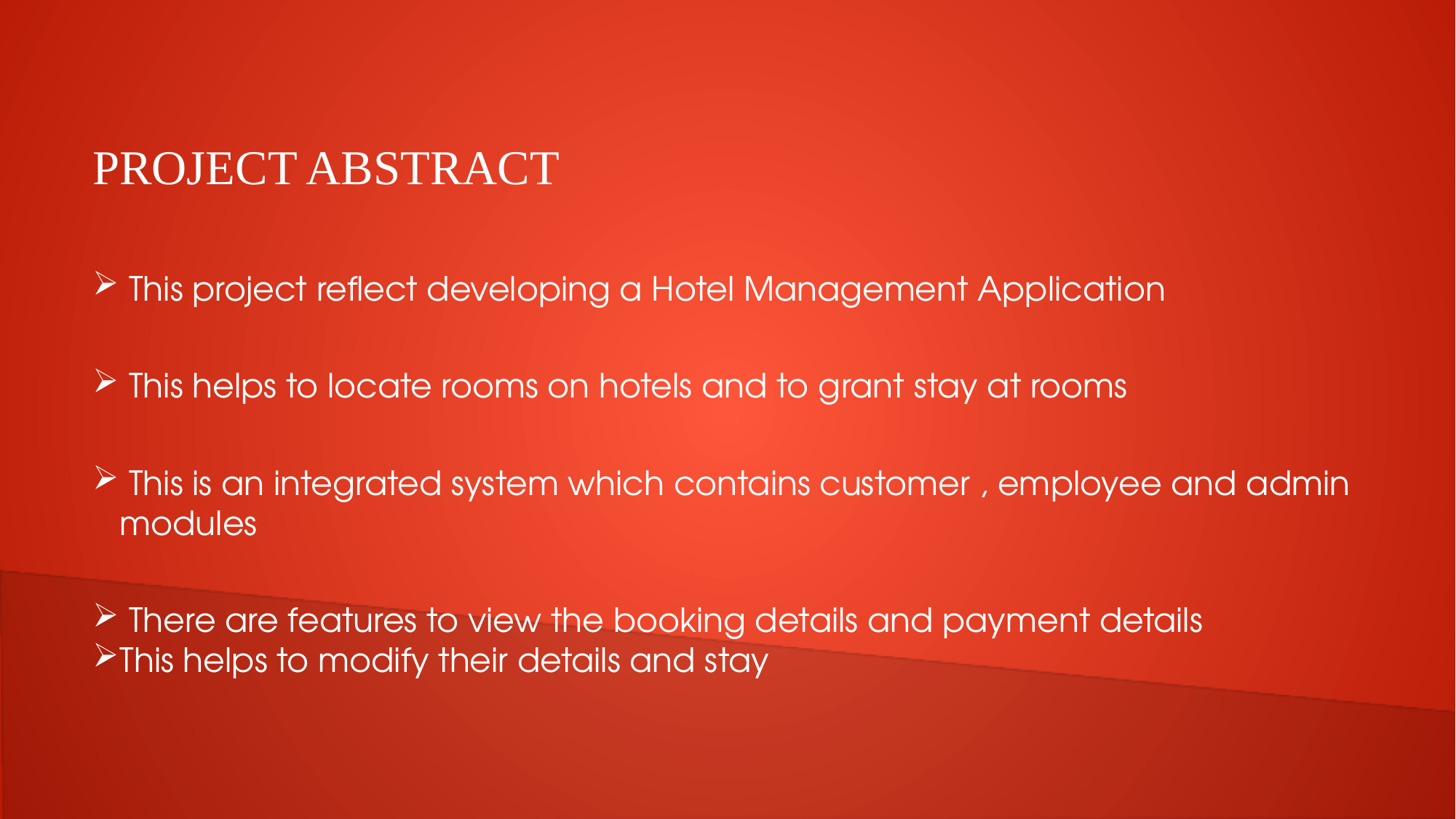

Project abstract
 This project reflect developing a Hotel Management Application

 This helps to locate rooms on hotels and to grant stay at rooms

 This is an integrated system which contains customer , employee and admin modules

 There are features to view the booking details and payment details
This helps to modify their details and stay